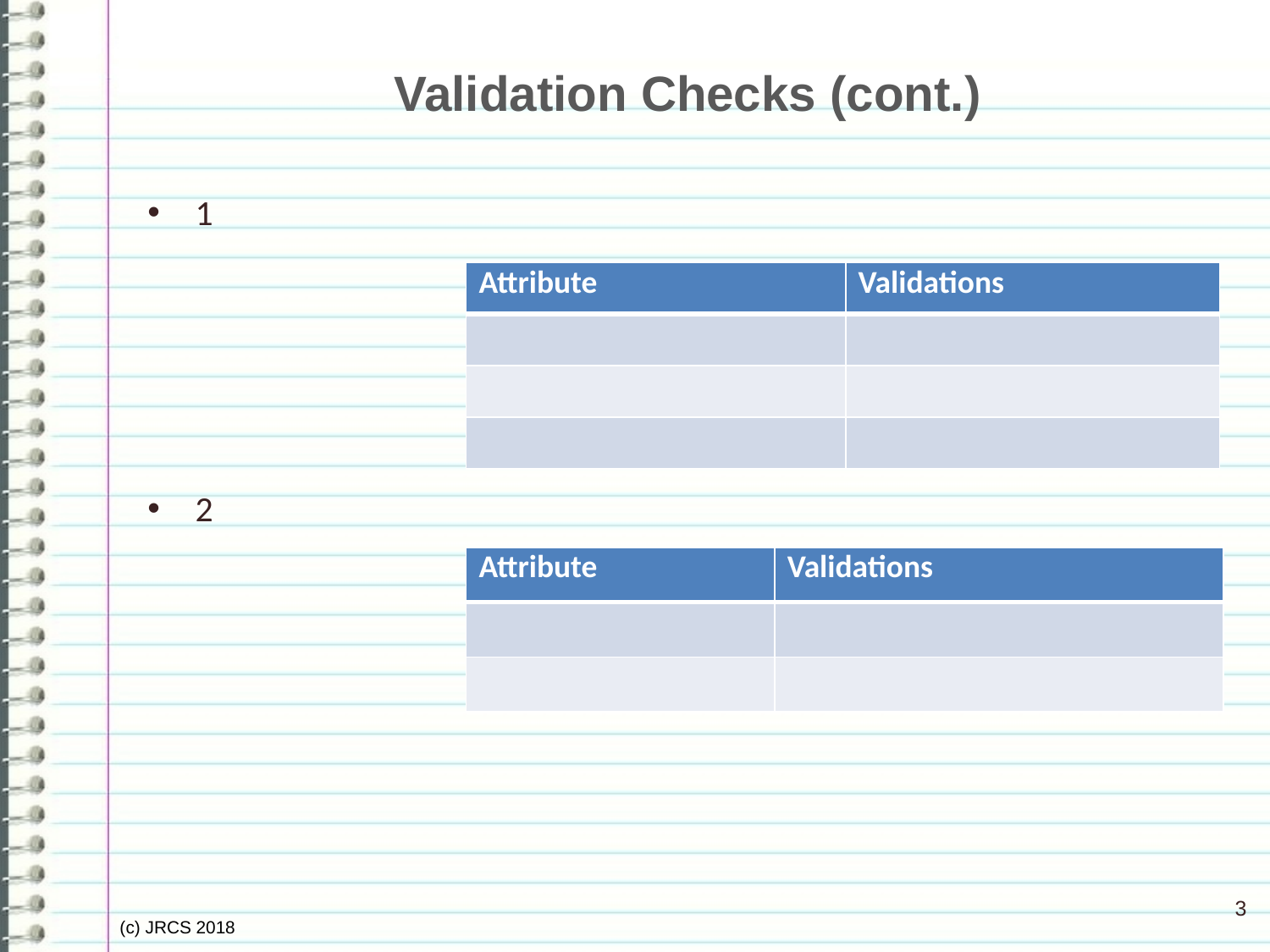

# Validation Checks (cont.)
1

2

| Attribute | Validations |
| --- | --- |
|  |  |
|  |  |
|  |  |
| Attribute | Validations |
| --- | --- |
|  |  |
|  |  |
3